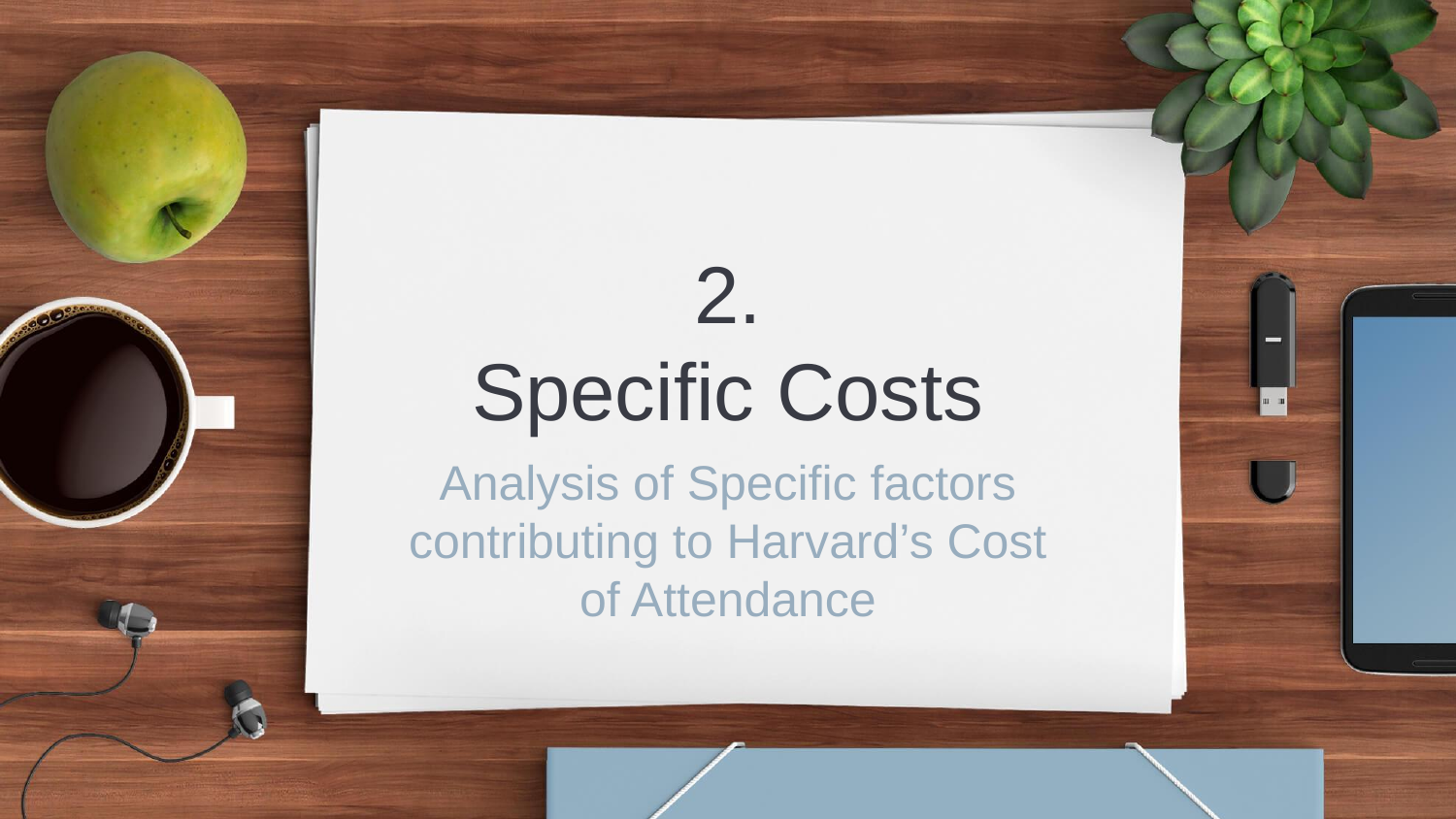

# 2.
Specific Costs
Analysis of Specific factors contributing to Harvard’s Cost of Attendance